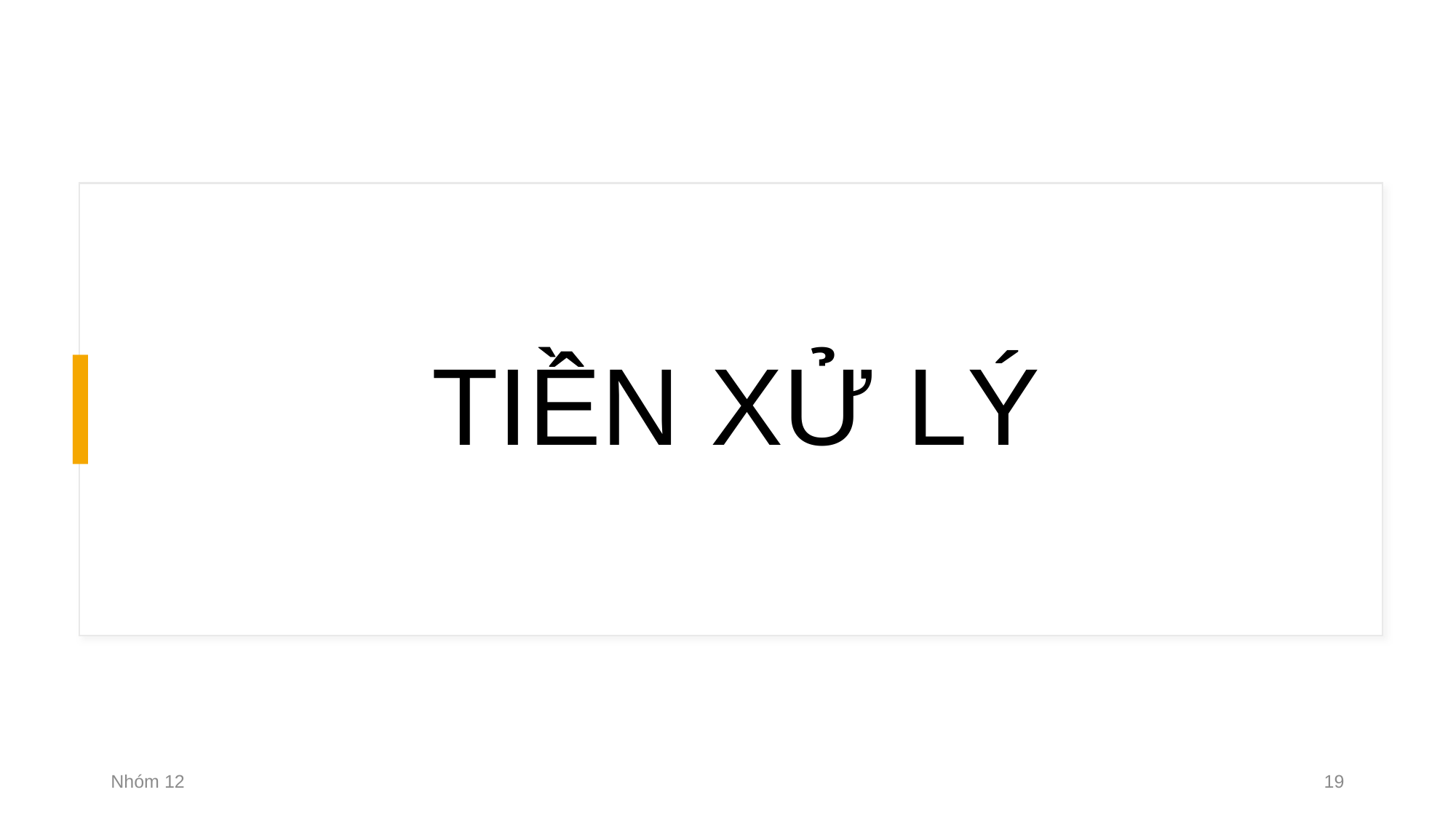

# TIỀN XỬ LÝ
Nhóm 12
19